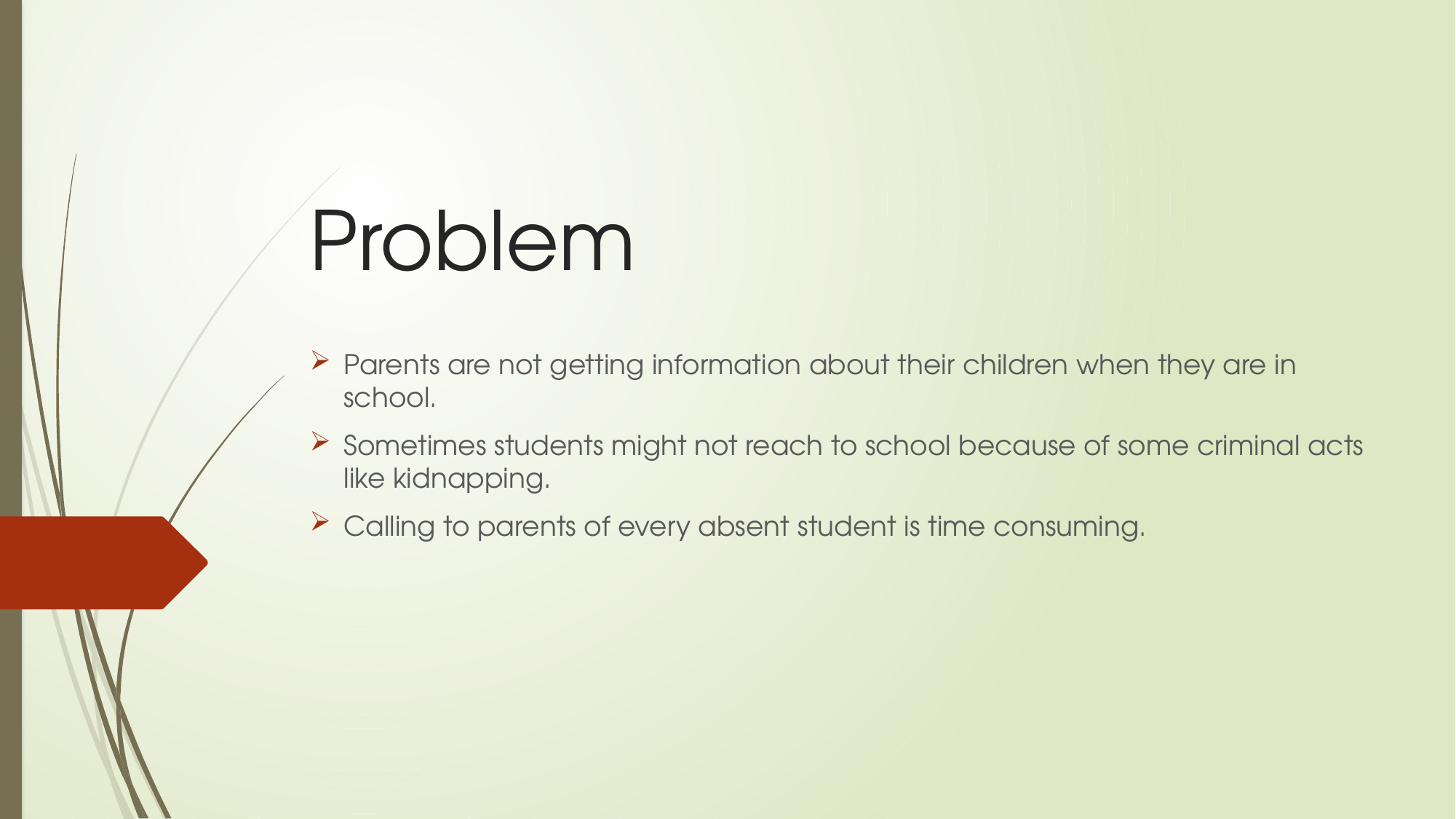

# Problem
Parents are not getting information about their children when they are in school.
Sometimes students might not reach to school because of some criminal acts like kidnapping.
Calling to parents of every absent student is time consuming.